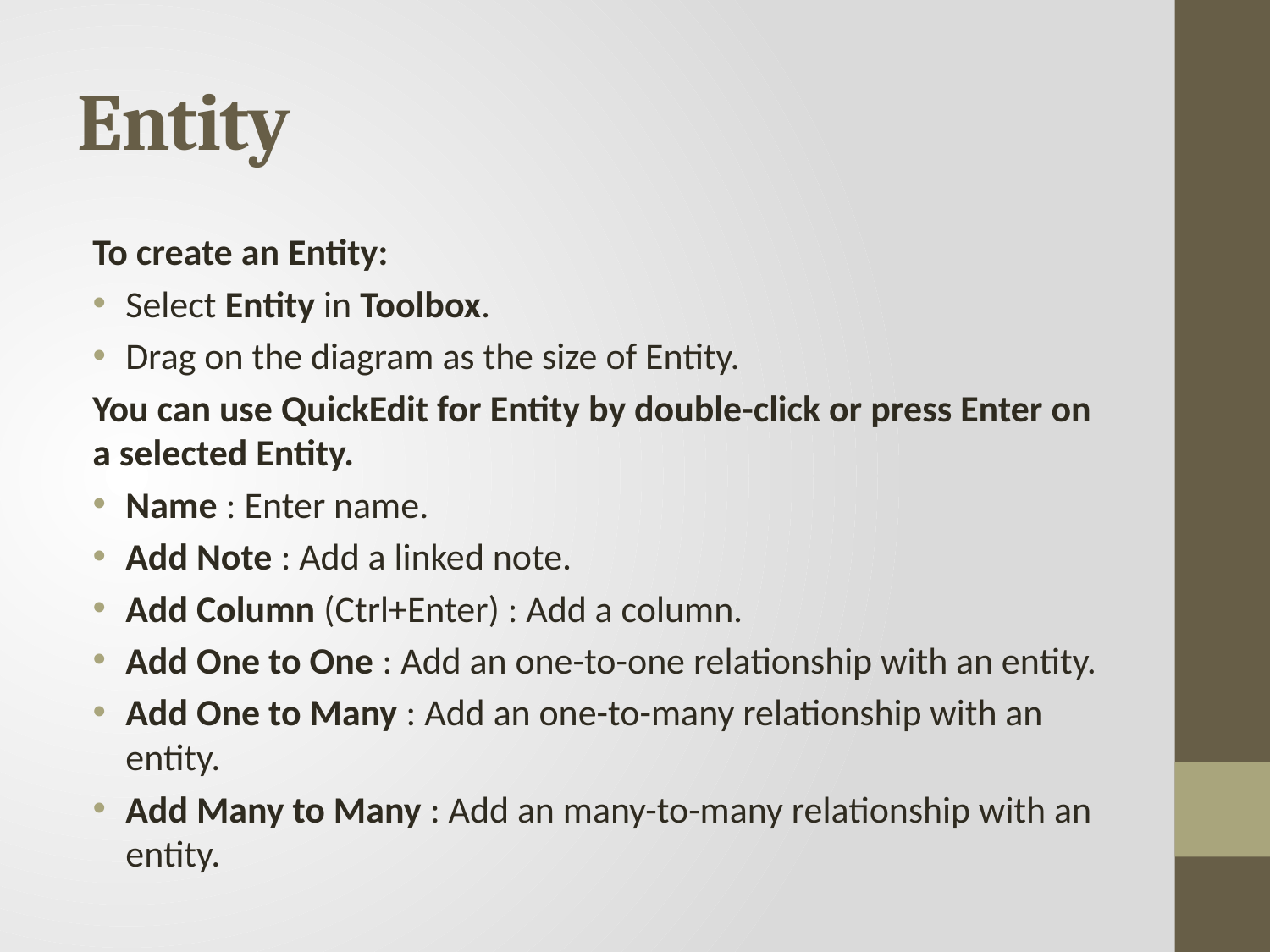

# Entity
To create an Entity:
Select Entity in Toolbox.
Drag on the diagram as the size of Entity.
You can use QuickEdit for Entity by double-click or press Enter on a selected Entity.
Name : Enter name.
Add Note : Add a linked note.
Add Column (Ctrl+Enter) : Add a column.
Add One to One : Add an one-to-one relationship with an entity.
Add One to Many : Add an one-to-many relationship with an entity.
Add Many to Many : Add an many-to-many relationship with an entity.